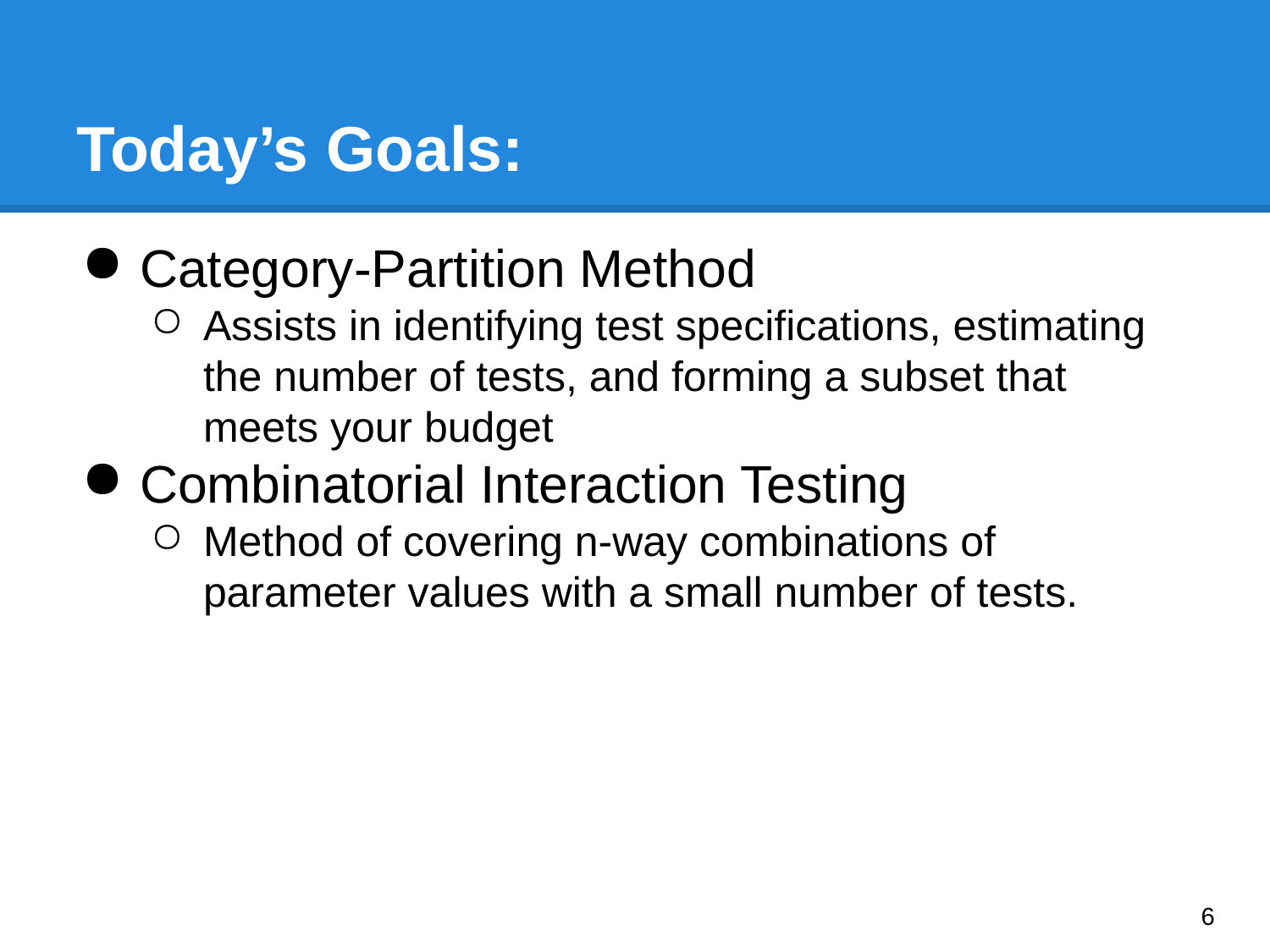

# Today’s Goals:
Category-Partition Method
Assists in identifying test specifications, estimating the number of tests, and forming a subset that meets your budget
Combinatorial Interaction Testing
Method of covering n-way combinations of parameter values with a small number of tests.
6